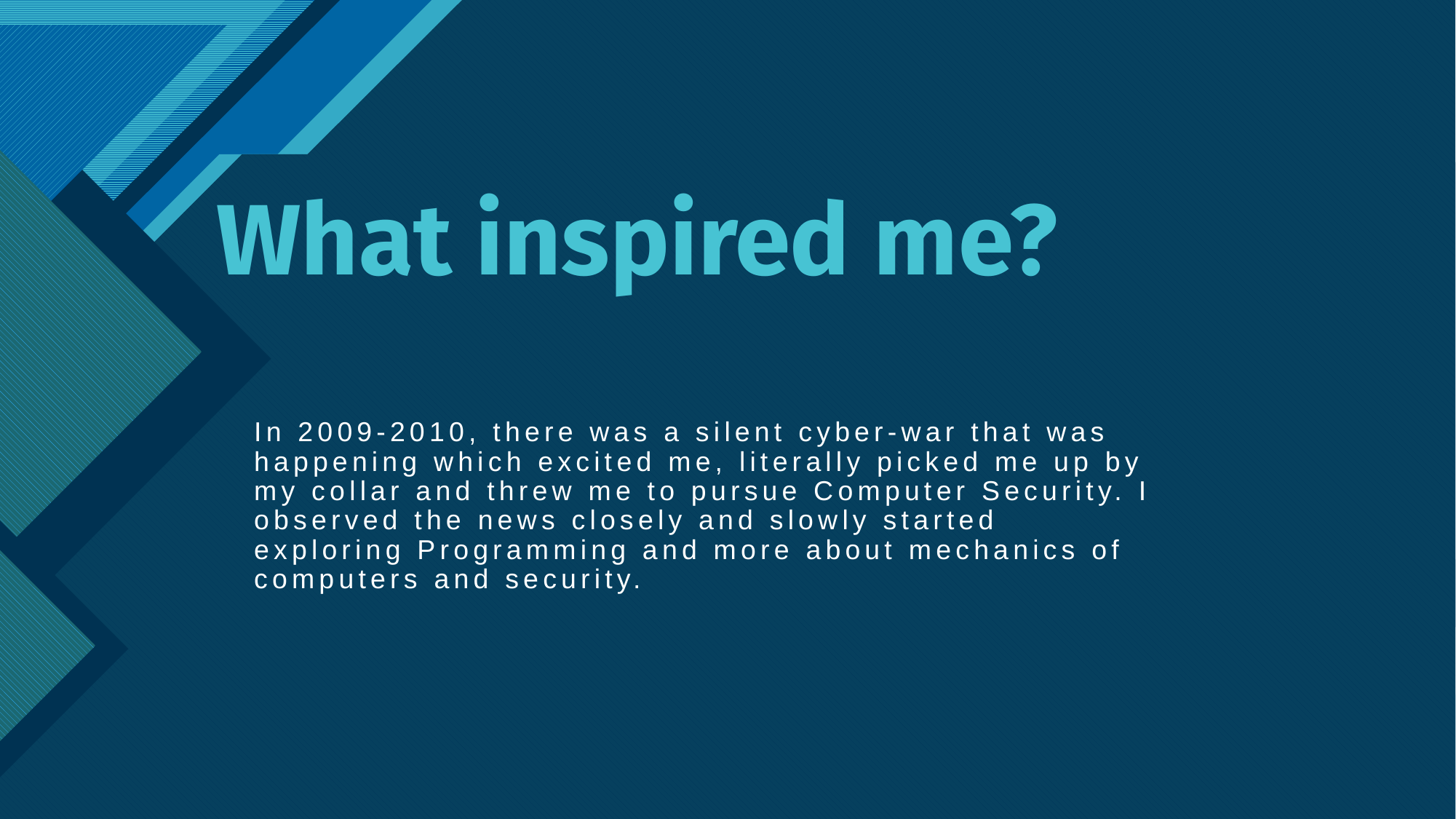

# What inspired me?
In 2009-2010, there was a silent cyber-war that was happening which excited me, literally picked me up by my collar and threw me to pursue Computer Security. I observed the news closely and slowly started exploring Programming and more about mechanics of computers and security.